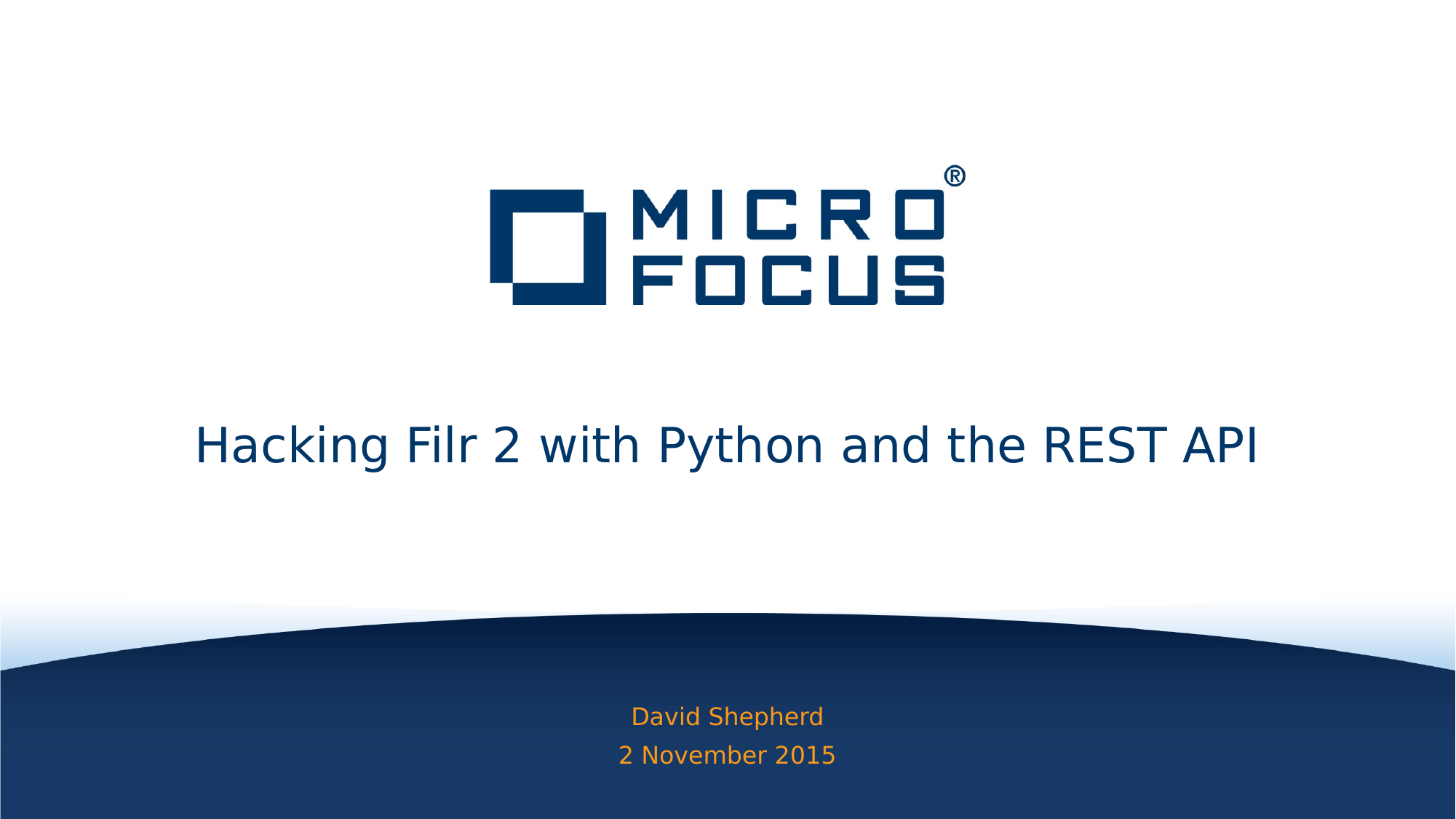

# Hacking Filr 2 with Python and the REST API
David Shepherd
2 November 2015